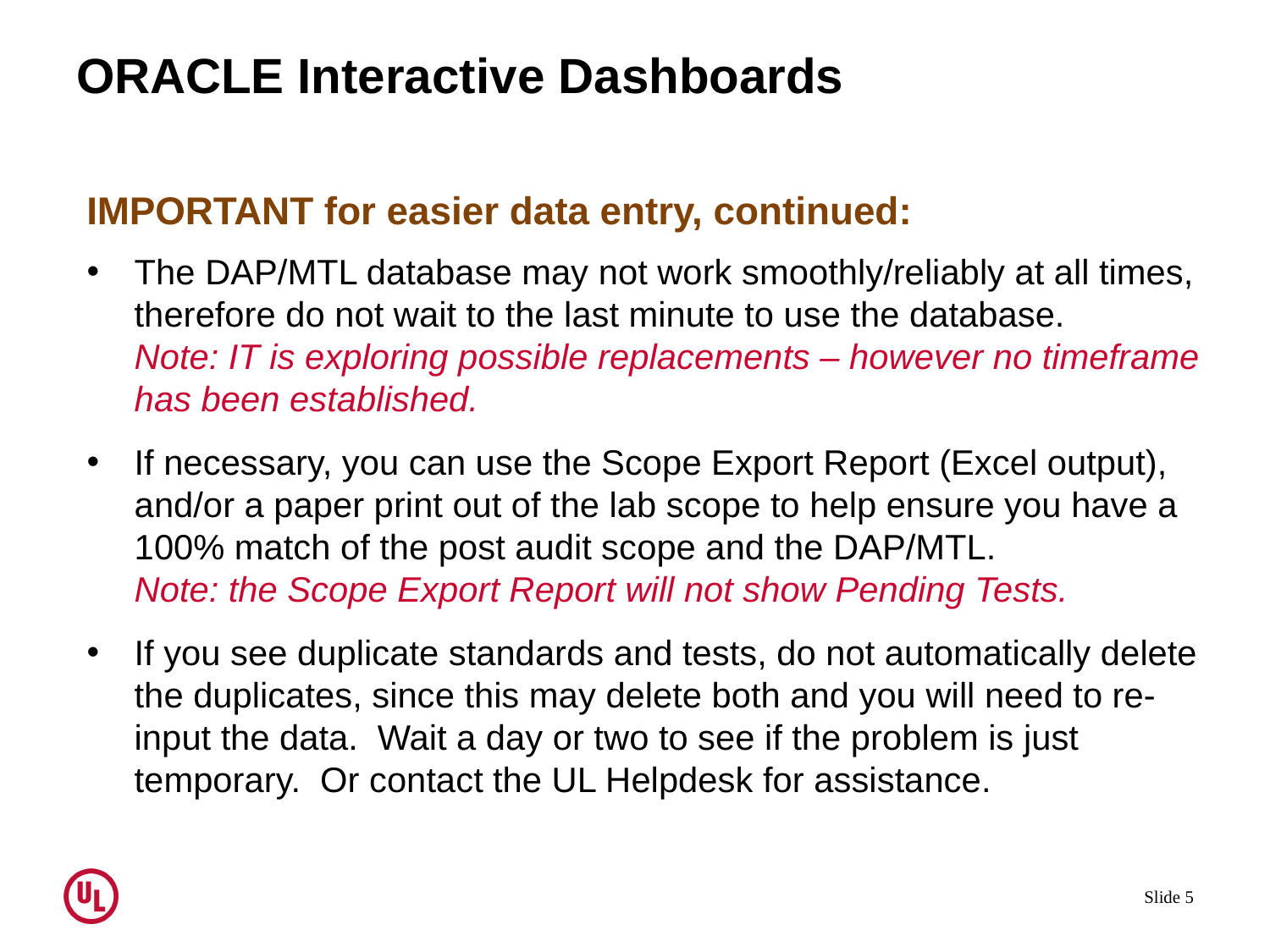

# ORACLE Interactive Dashboards
IMPORTANT for easier data entry, continued:
The DAP/MTL database may not work smoothly/reliably at all times, therefore do not wait to the last minute to use the database.      Note: IT is exploring possible replacements – however no timeframe has been established.
If necessary, you can use the Scope Export Report (Excel output), and/or a paper print out of the lab scope to help ensure you have a 100% match of the post audit scope and the DAP/MTL.              Note: the Scope Export Report will not show Pending Tests.
If you see duplicate standards and tests, do not automatically delete the duplicates, since this may delete both and you will need to re-input the data.  Wait a day or two to see if the problem is just temporary.  Or contact the UL Helpdesk for assistance.
Slide 5